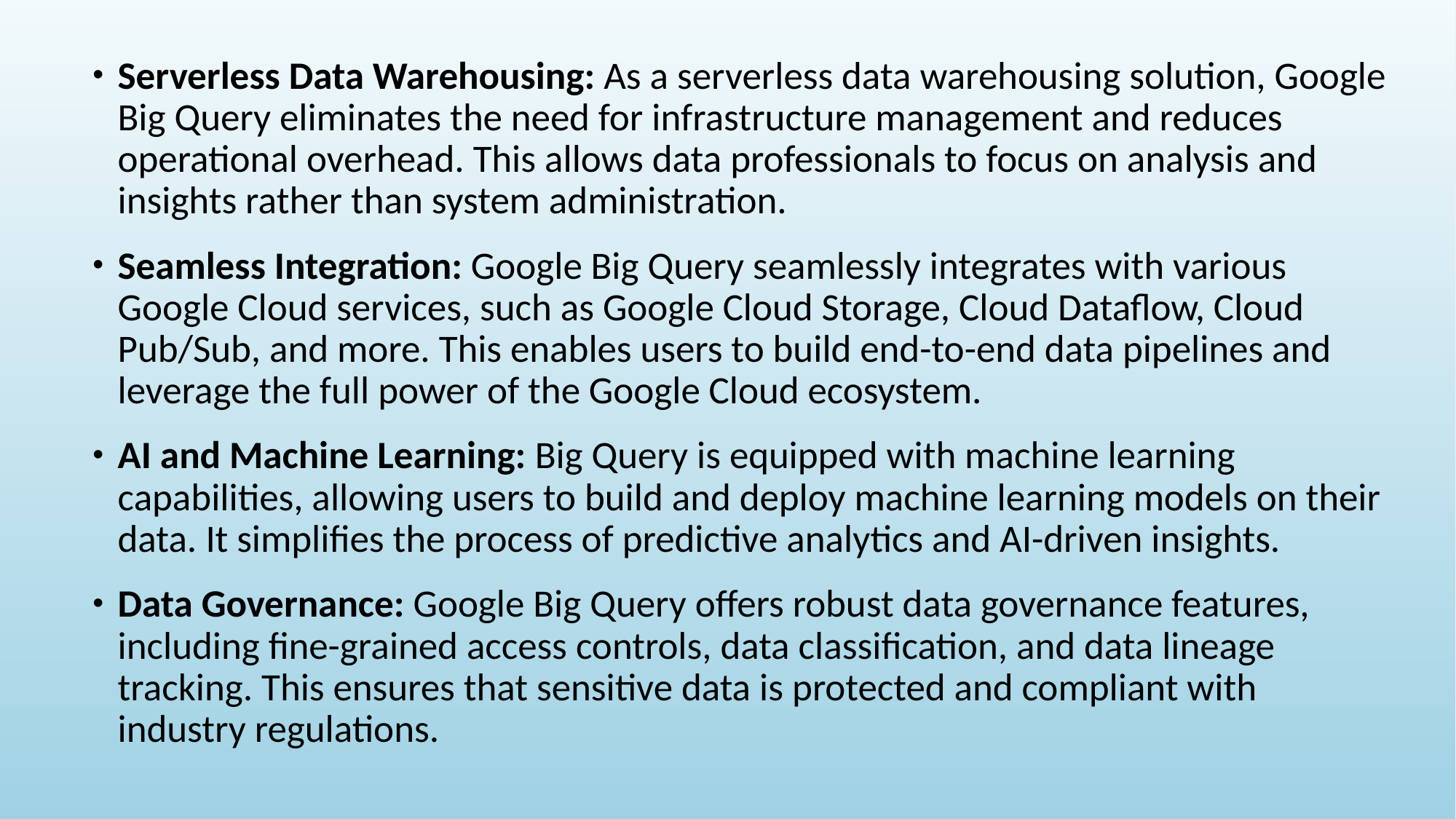

Serverless Data Warehousing: As a serverless data warehousing solution, Google Big Query eliminates the need for infrastructure management and reduces operational overhead. This allows data professionals to focus on analysis and insights rather than system administration.
Seamless Integration: Google Big Query seamlessly integrates with various Google Cloud services, such as Google Cloud Storage, Cloud Dataflow, Cloud Pub/Sub, and more. This enables users to build end-to-end data pipelines and leverage the full power of the Google Cloud ecosystem.
AI and Machine Learning: Big Query is equipped with machine learning capabilities, allowing users to build and deploy machine learning models on their data. It simplifies the process of predictive analytics and AI-driven insights.
Data Governance: Google Big Query offers robust data governance features, including fine-grained access controls, data classification, and data lineage tracking. This ensures that sensitive data is protected and compliant with industry regulations.